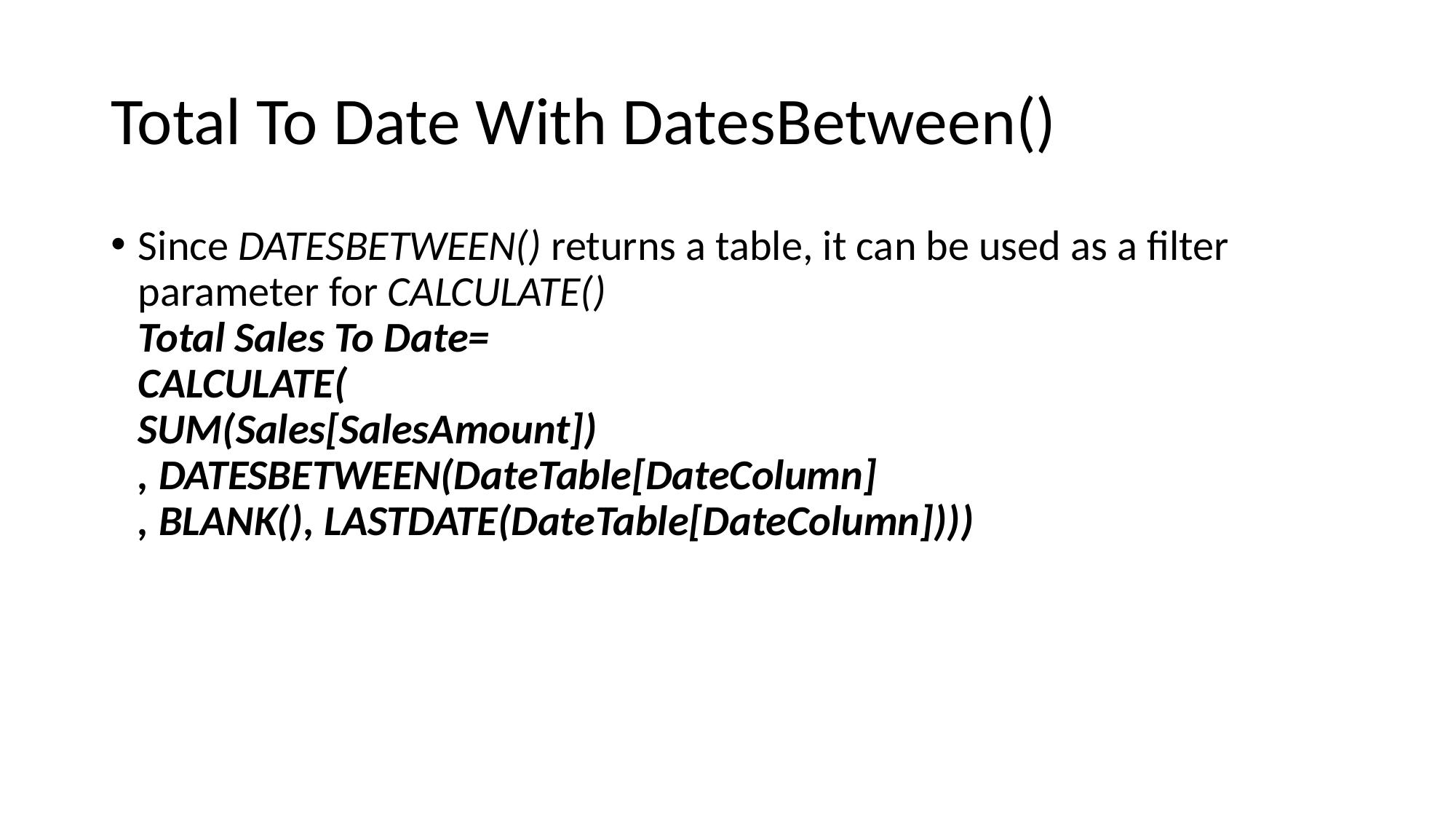

# Total To Date With DatesBetween()
Since DATESBETWEEN() returns a table, it can be used as a filter parameter for CALCULATE()
Total Sales To Date=
CALCULATE(
SUM(Sales[SalesAmount])
, DATESBETWEEN(DateTable[DateColumn]
, BLANK(), LASTDATE(DateTable[DateColumn])))